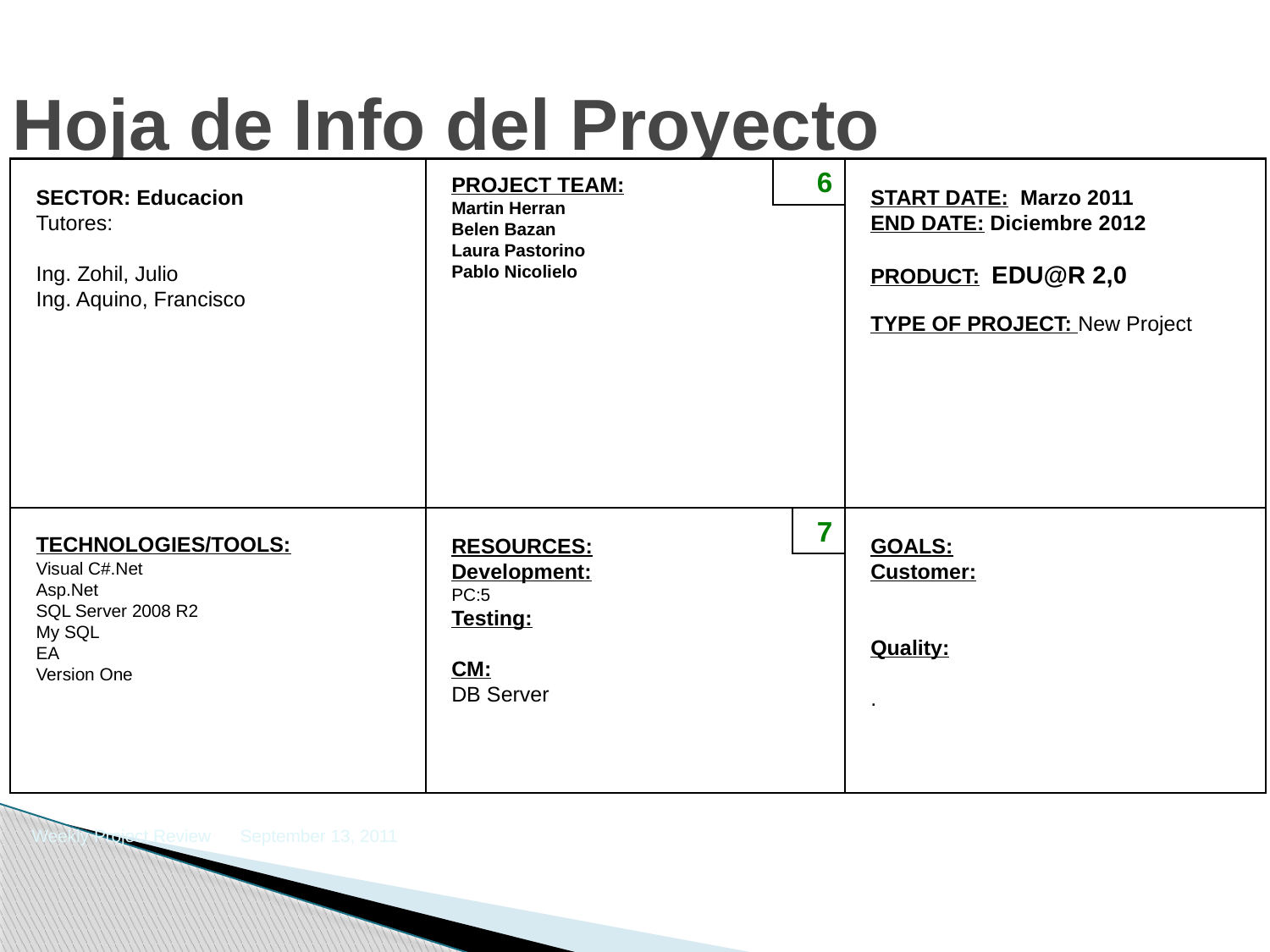

Hoja de Info del Proyecto
SECTOR: Educacion
Tutores:

Ing. Zohil, Julio
Ing. Aquino, Francisco

PROJECT TEAM:
Martin Herran
Belen Bazan
Laura Pastorino
Pablo Nicolielo
6
START DATE:  Marzo 2011
END DATE: Diciembre 2012
PRODUCT:  EDU@R 2,0
TYPE OF PROJECT: New Project
TECHNOLOGIES/TOOLS:
Visual C#.Net
Asp.Net
SQL Server 2008 R2
My SQL
EA
Version One

RESOURCES:
Development:
PC:5
Testing:

CM:
DB Server

7
GOALS:
Customer:

Quality:

.
Weekly Project Review      September 13, 2011